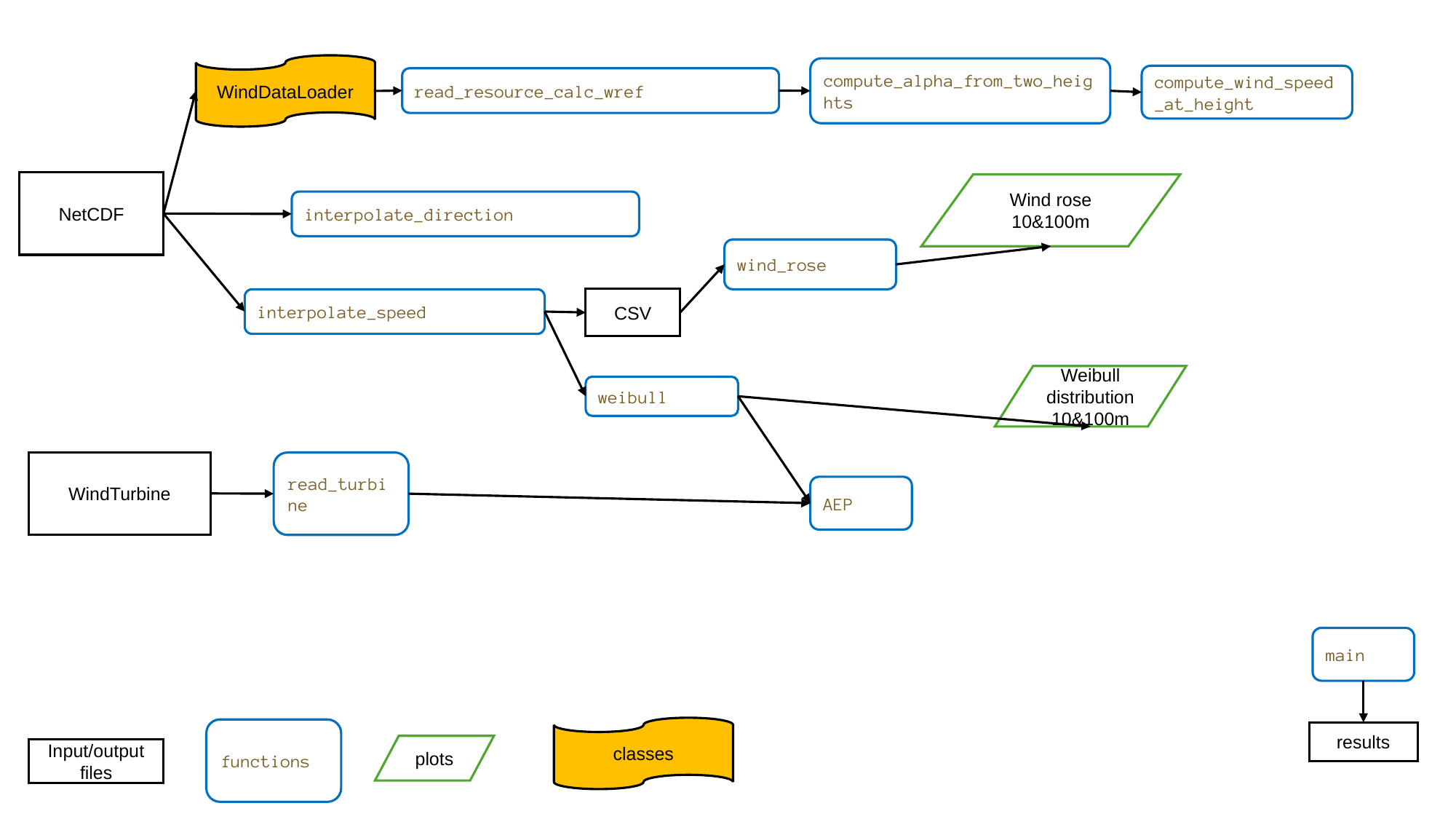

WindDataLoader
compute_alpha_from_two_heights
compute_wind_speed_at_height
read_resource_calc_wref
NetCDF
Wind rose 10&100m
interpolate_direction
wind_rose
CSV
interpolate_speed
Weibull distribution10&100m
weibull
WindTurbine
read_turbine
AEP
main
classes
functions
results
plots
Input/output files